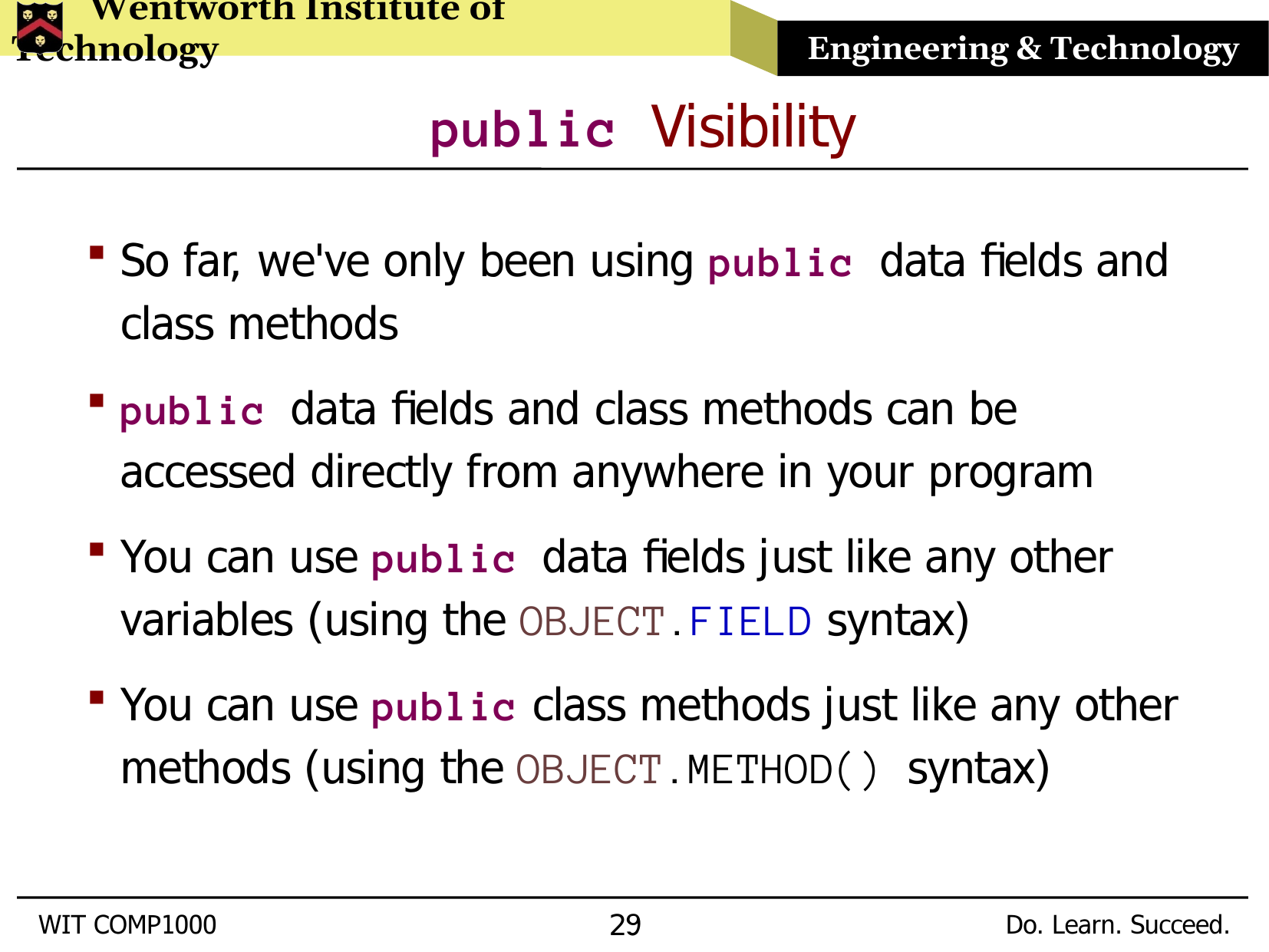

# public Visibility
So far, we've only been using public data fields and class methods
public data fields and class methods can be accessed directly from anywhere in your program
You can use public data fields just like any other variables (using the OBJECT.FIELD syntax)
You can use public class methods just like any other methods (using the OBJECT.METHOD() syntax)